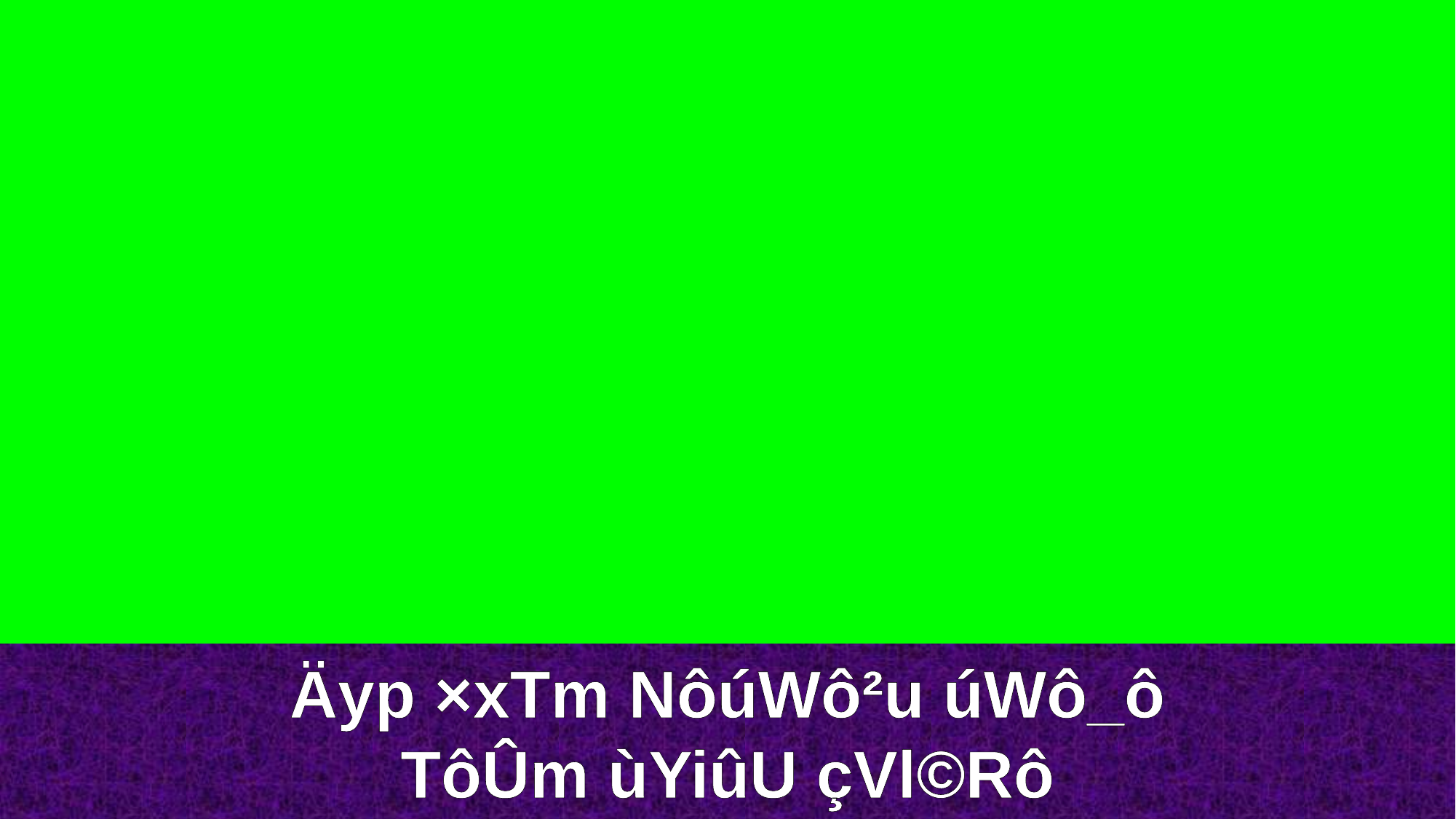

Äyp ×xTm NôúWô²u úWô_ô
TôÛm ùYiûU çVl©Rô